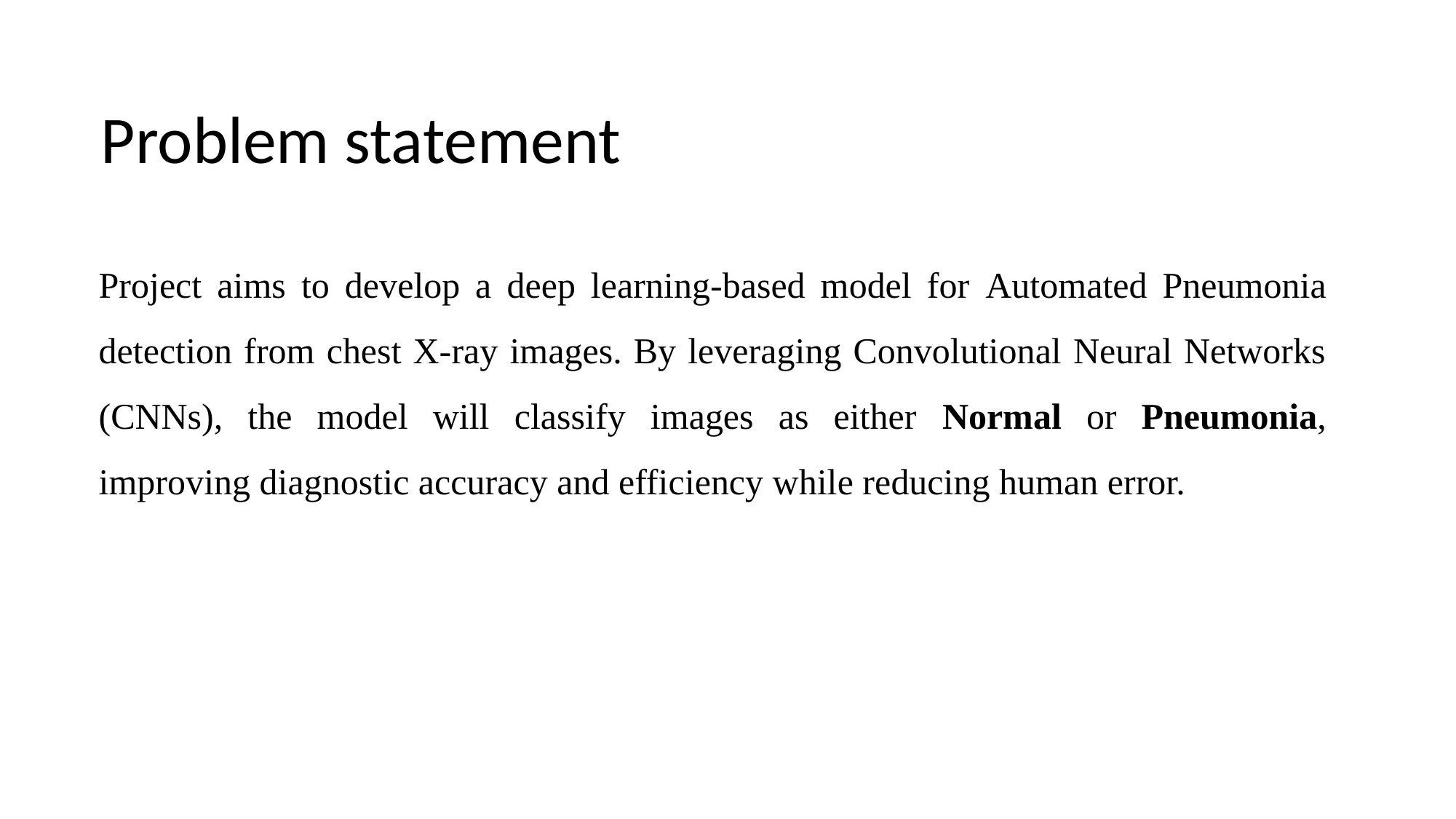

# Problem statement
Project aims to develop a deep learning-based model for Automated Pneumonia detection from chest X-ray images. By leveraging Convolutional Neural Networks (CNNs), the model will classify images as either Normal or Pneumonia, improving diagnostic accuracy and efficiency while reducing human error.